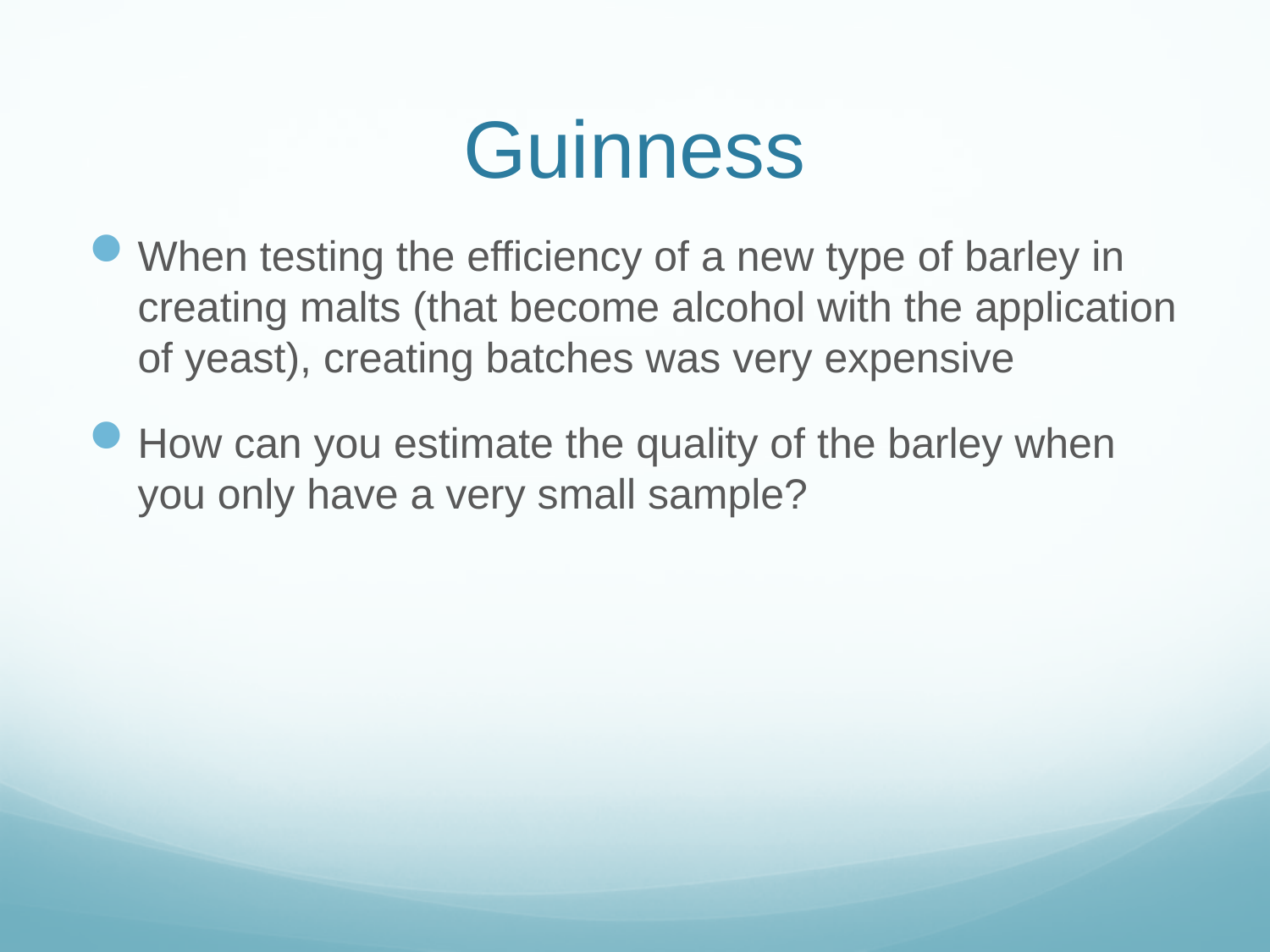

# Guinness
When testing the efficiency of a new type of barley in creating malts (that become alcohol with the application of yeast), creating batches was very expensive
How can you estimate the quality of the barley when you only have a very small sample?